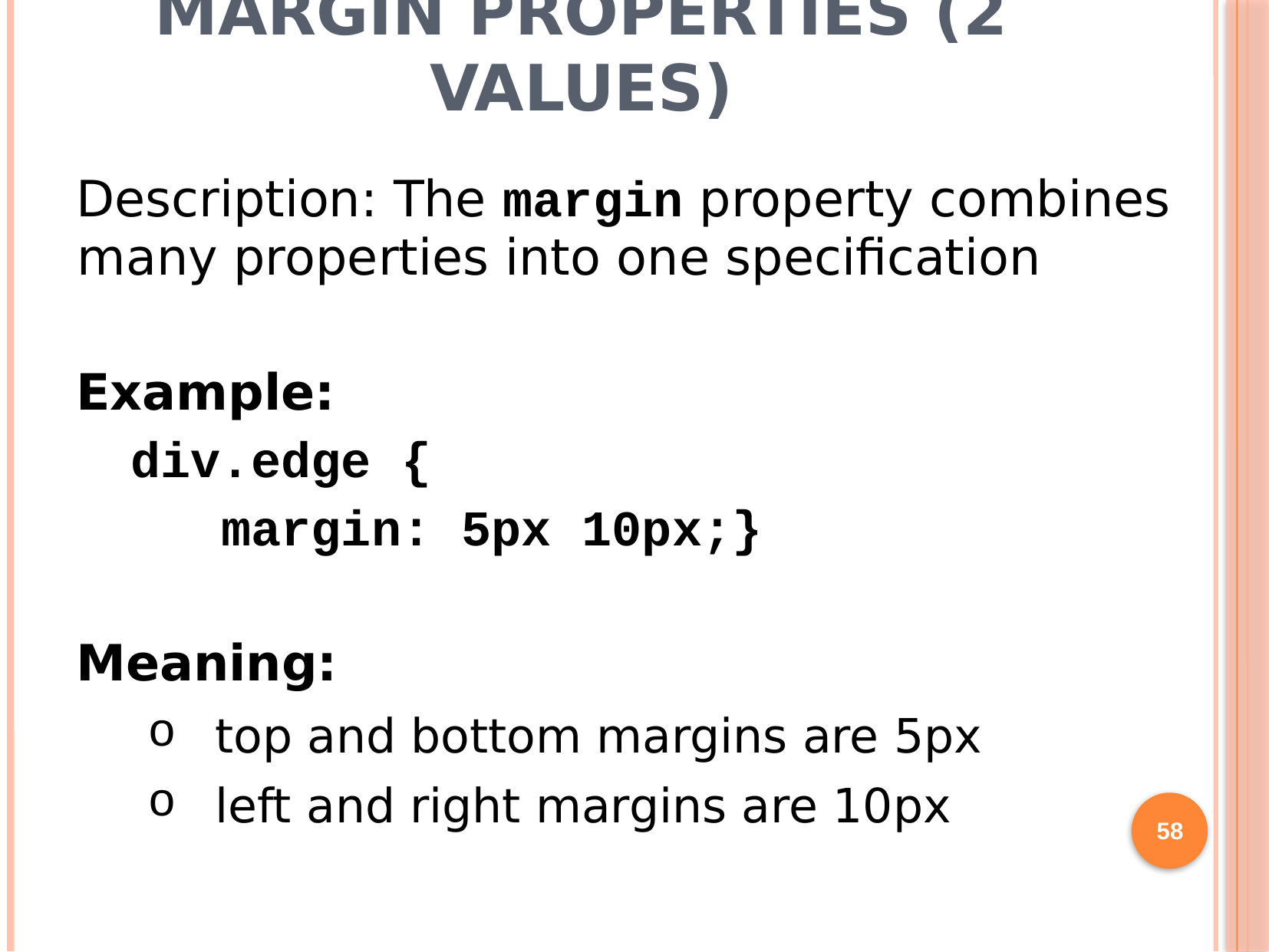

# margin Properties (2 values)
Description: The margin property combines many properties into one specification

Example:
div.edge {
   margin: 5px 10px;}

Meaning:
top and bottom margins are 5px
left and right margins are 10px
58